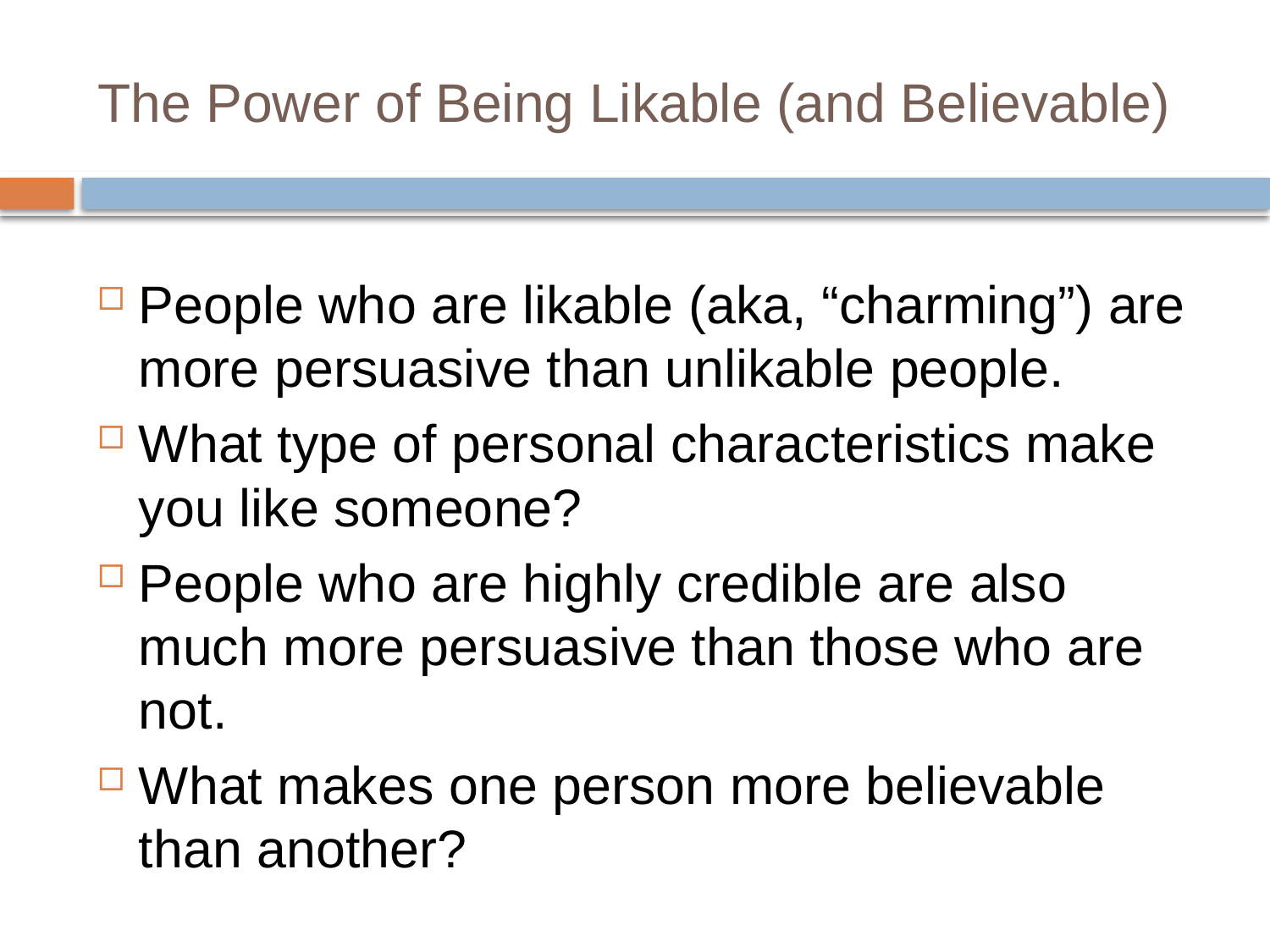

# The Power of Being Likable (and Believable)
People who are likable (aka, “charming”) are more persuasive than unlikable people.
What type of personal characteristics make you like someone?
People who are highly credible are also much more persuasive than those who are not.
What makes one person more believable than another?